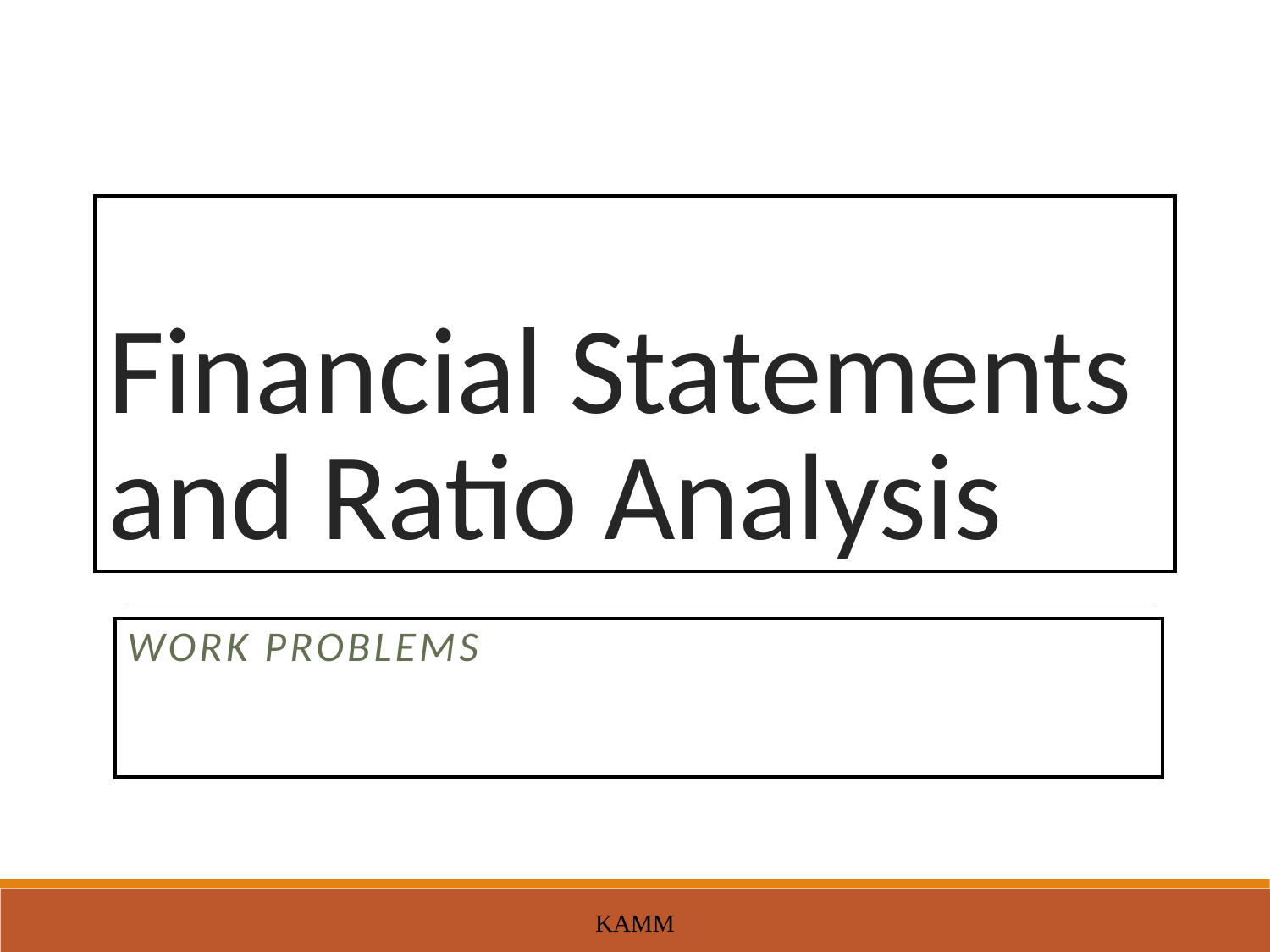

# Financial Statements and Ratio Analysis
Work problems
KAMM